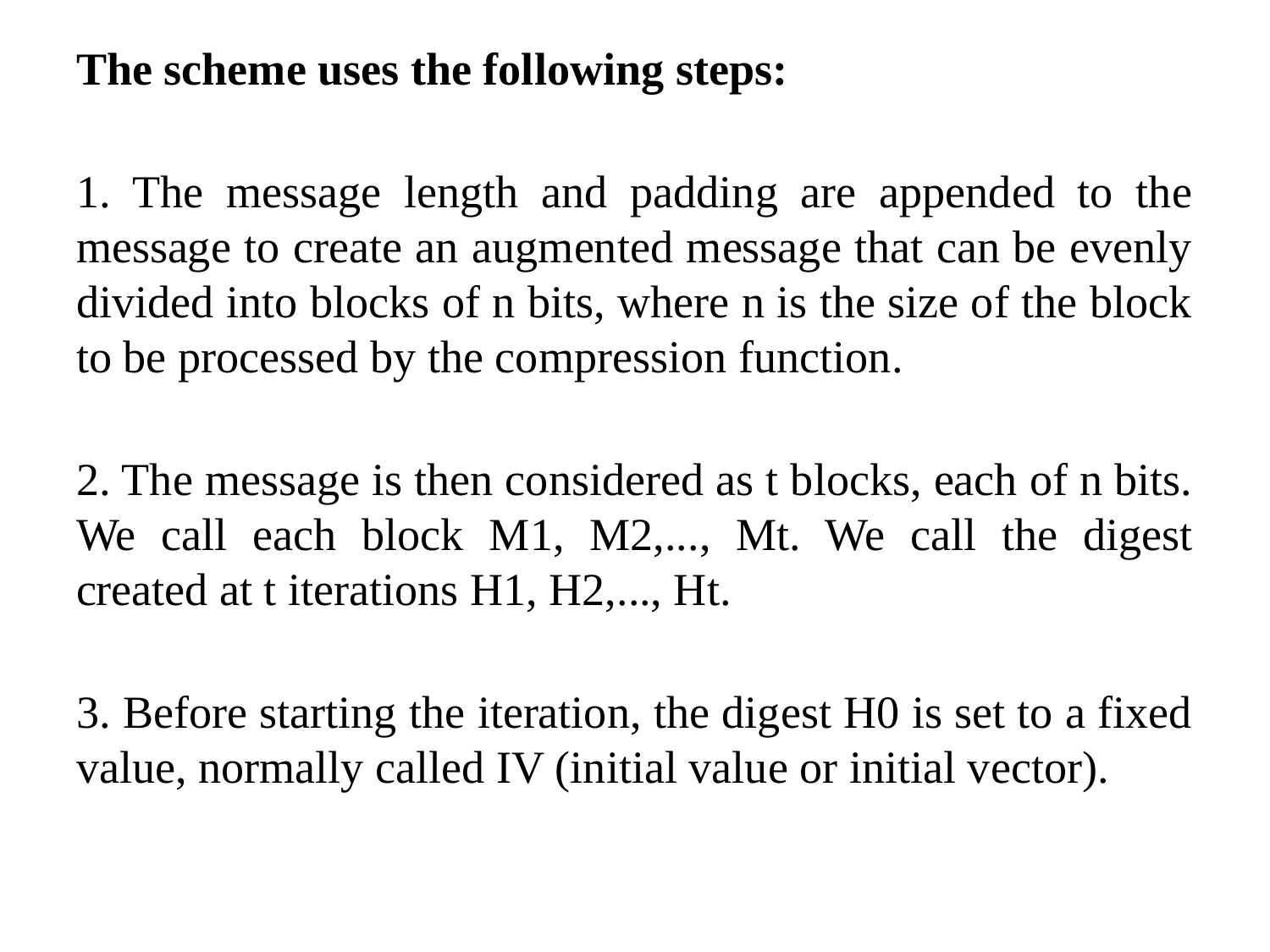

The scheme uses the following steps:

1. The message length and padding are appended to the message to create an augmented message that can be evenly divided into blocks of n bits, where n is the size of the block to be processed by the compression function.

2. The message is then considered as t blocks, each of n bits. We call each block M1, M2,..., Mt. We call the digest created at t iterations H1, H2,..., Ht.

3. Before starting the iteration, the digest H0 is set to a fixed value, normally called IV (initial value or initial vector).